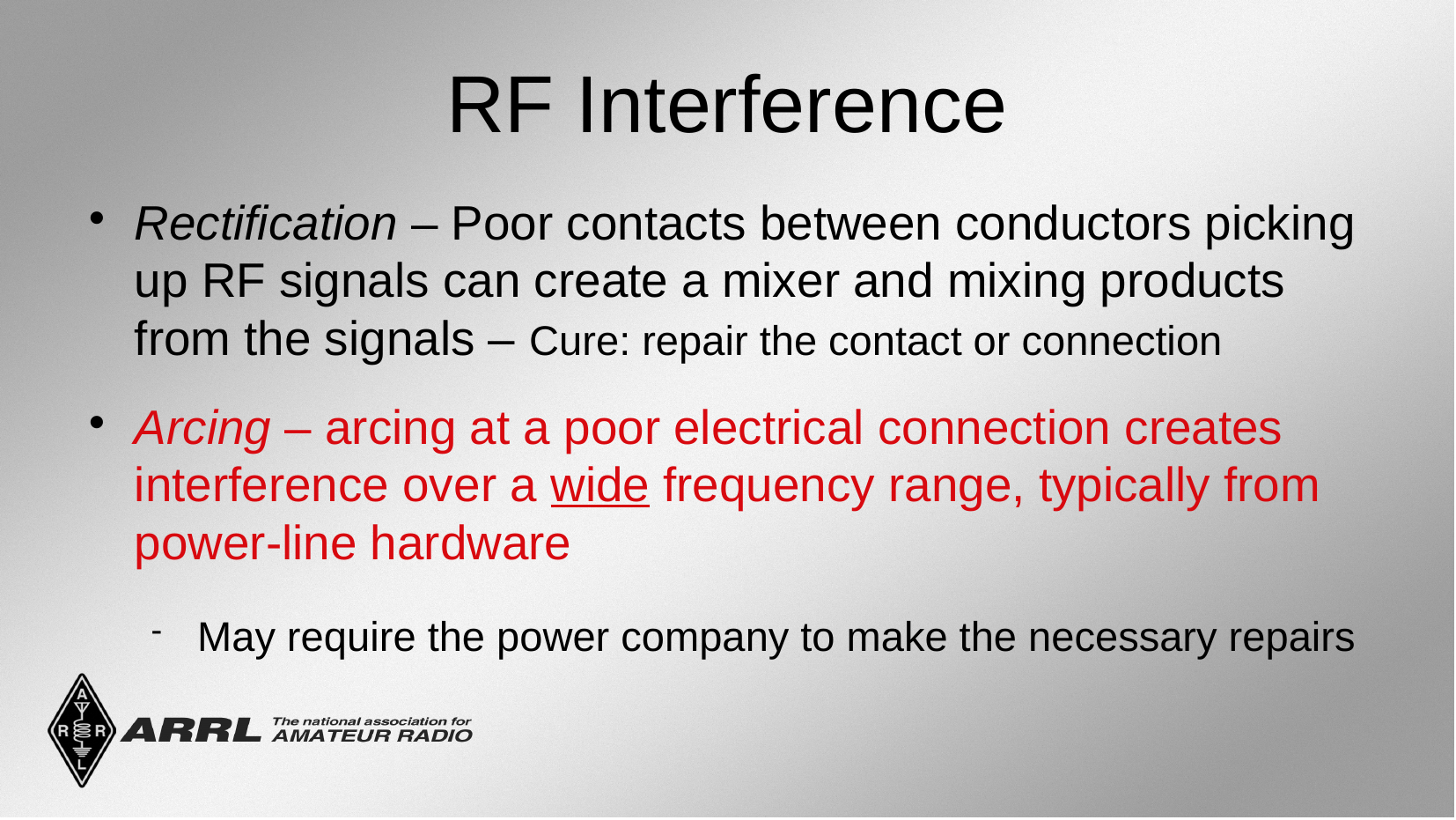

RF Interference

Rectification – Poor contacts between conductors picking up RF signals can create a mixer and mixing products from the signals – Cure: repair the contact or connection
Arcing – arcing at a poor electrical connection creates interference over a wide frequency range, typically from power-line hardware
May require the power company to make the necessary repairs